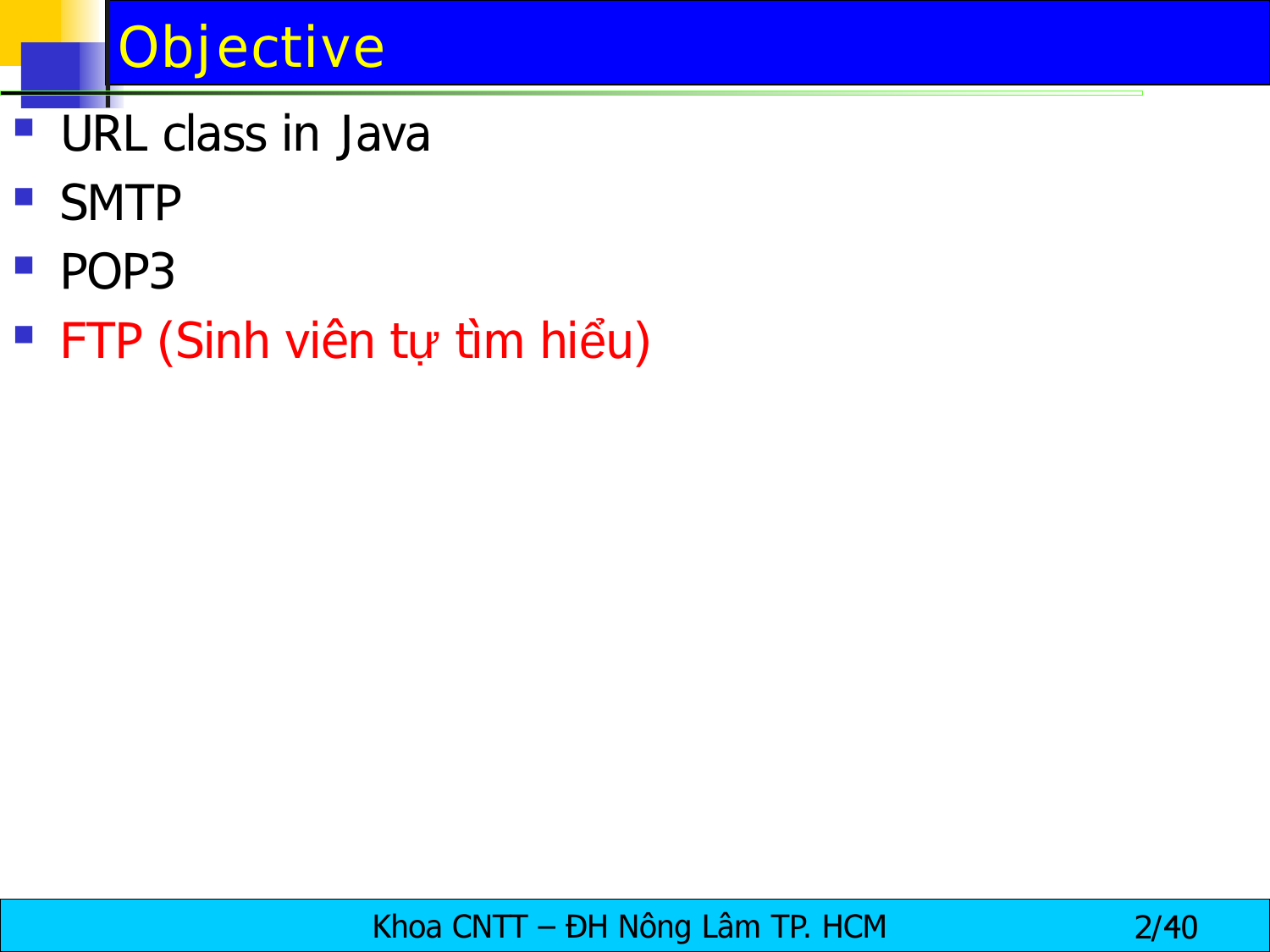

# Objective
URL class in Java
SMTP
POP3
FTP (Sinh viên tự tìm hiểu)